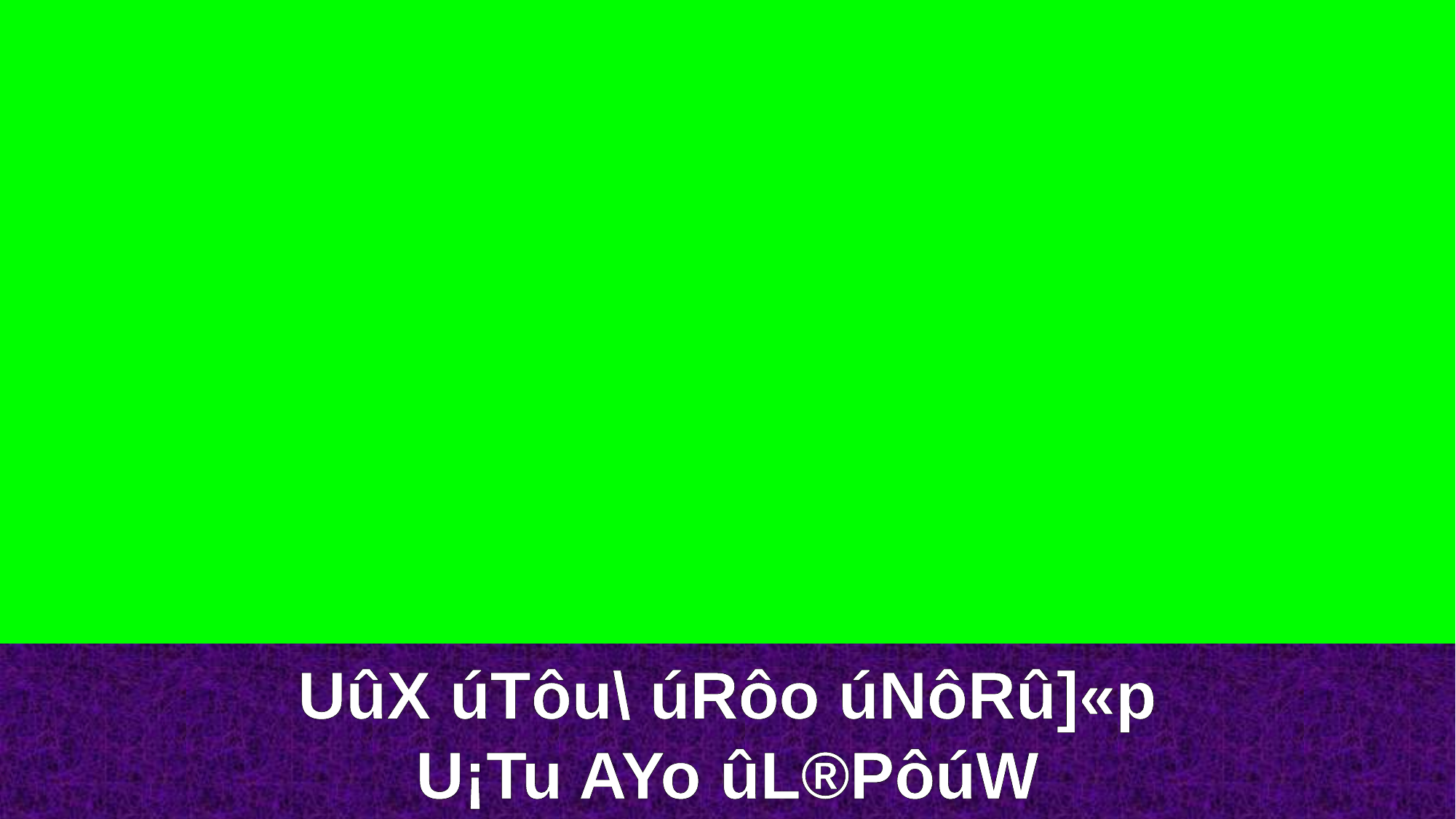

UûX úTôu\ úRôo úNôRû]«p
U¡Tu AYo ûL®PôúW